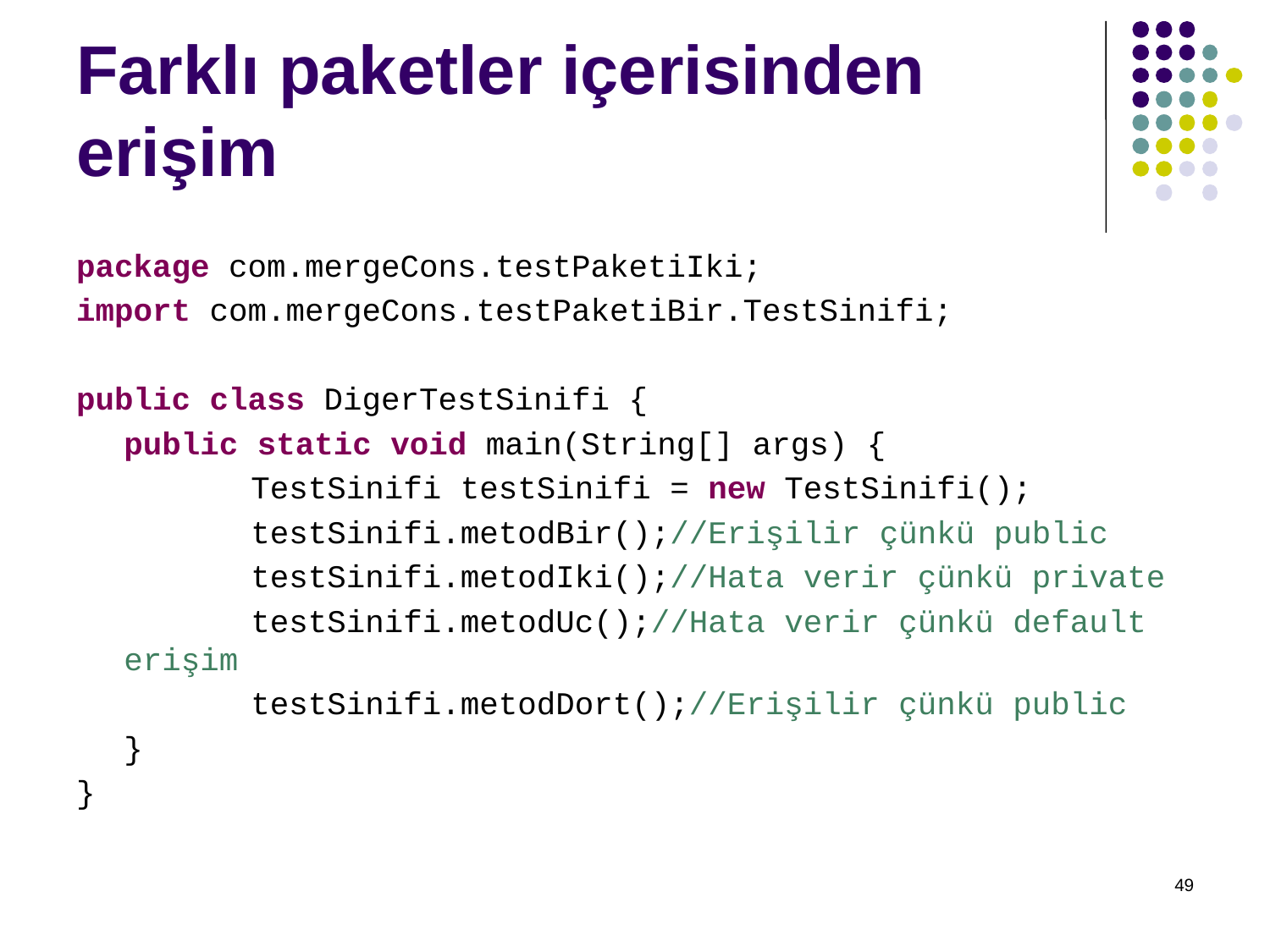

Farklı paketler içerisinden erişim
package com.mergeCons.testPaketiIki;
import com.mergeCons.testPaketiBir.TestSinifi;

public class DigerTestSinifi {
	public static void main(String[] args) {
		TestSinifi testSinifi = new TestSinifi();
		testSinifi.metodBir();//Erişilir çünkü public
		testSinifi.metodIki();//Hata verir çünkü private
		testSinifi.metodUc();//Hata verir çünkü default erişim
		testSinifi.metodDort();//Erişilir çünkü public
	}
}

49